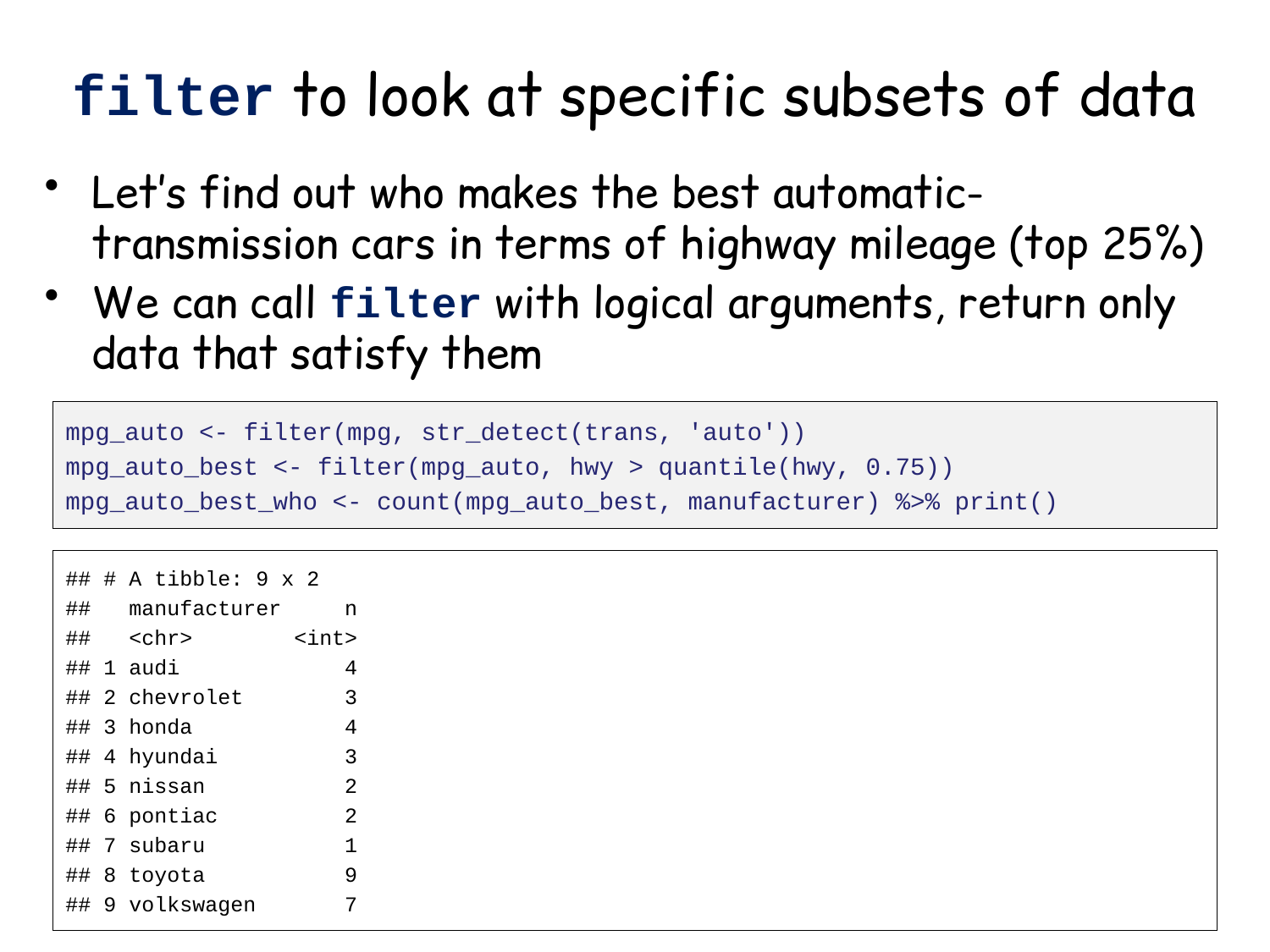

# filter to look at specific subsets of data
Let’s find out who makes the best automatic-transmission cars in terms of highway mileage (top 25%)
We can call filter with logical arguments, return only data that satisfy them
mpg_auto <- filter(mpg, str_detect(trans, 'auto'))
mpg_auto_best <- filter(mpg_auto, hwy > quantile(hwy, 0.75))
mpg_auto_best_who <- count(mpg_auto_best, manufacturer) %>% print()
## # A tibble: 9 x 2
##   manufacturer     n
##   <chr>        <int>
## 1 audi             4
## 2 chevrolet        3
## 3 honda            4
## 4 hyundai          3
## 5 nissan           2
## 6 pontiac          2
## 7 subaru           1
## 8 toyota           9
## 9 volkswagen       7